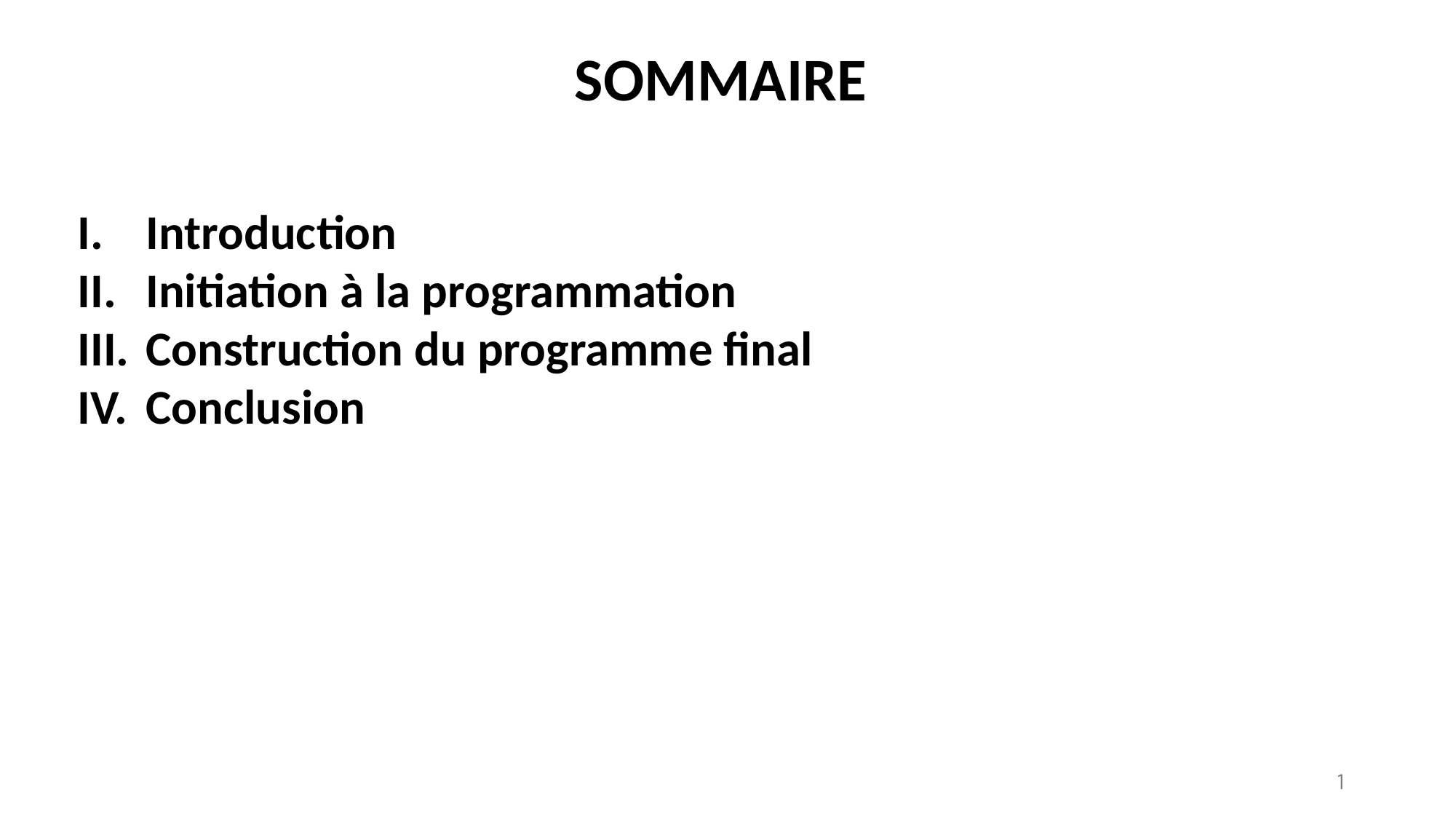

SOMMAIRE
Introduction
Initiation à la programmation
Construction du programme final
Conclusion
1